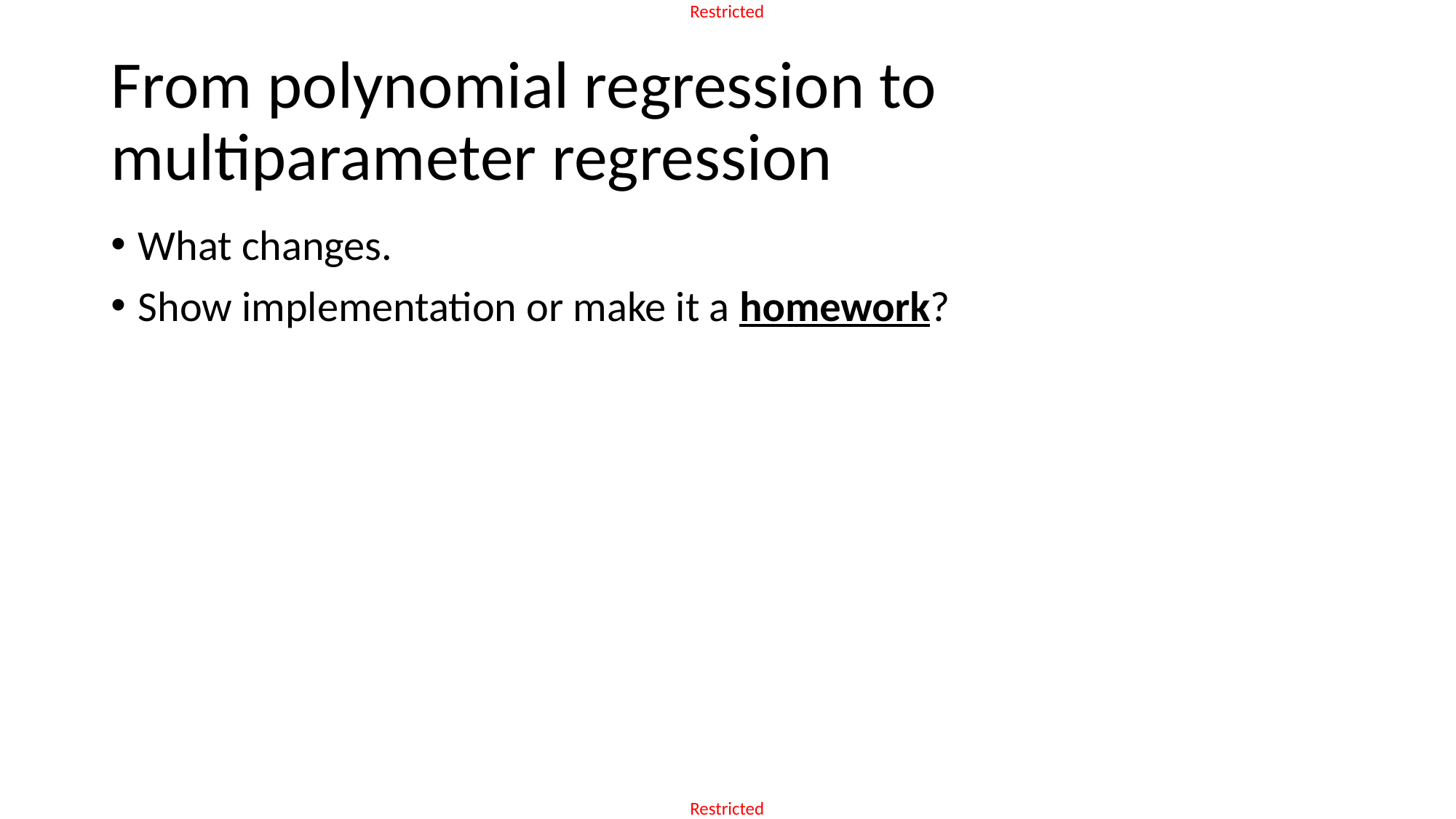

# From polynomial regression to multiparameter regression
What changes.
Show implementation or make it a homework?